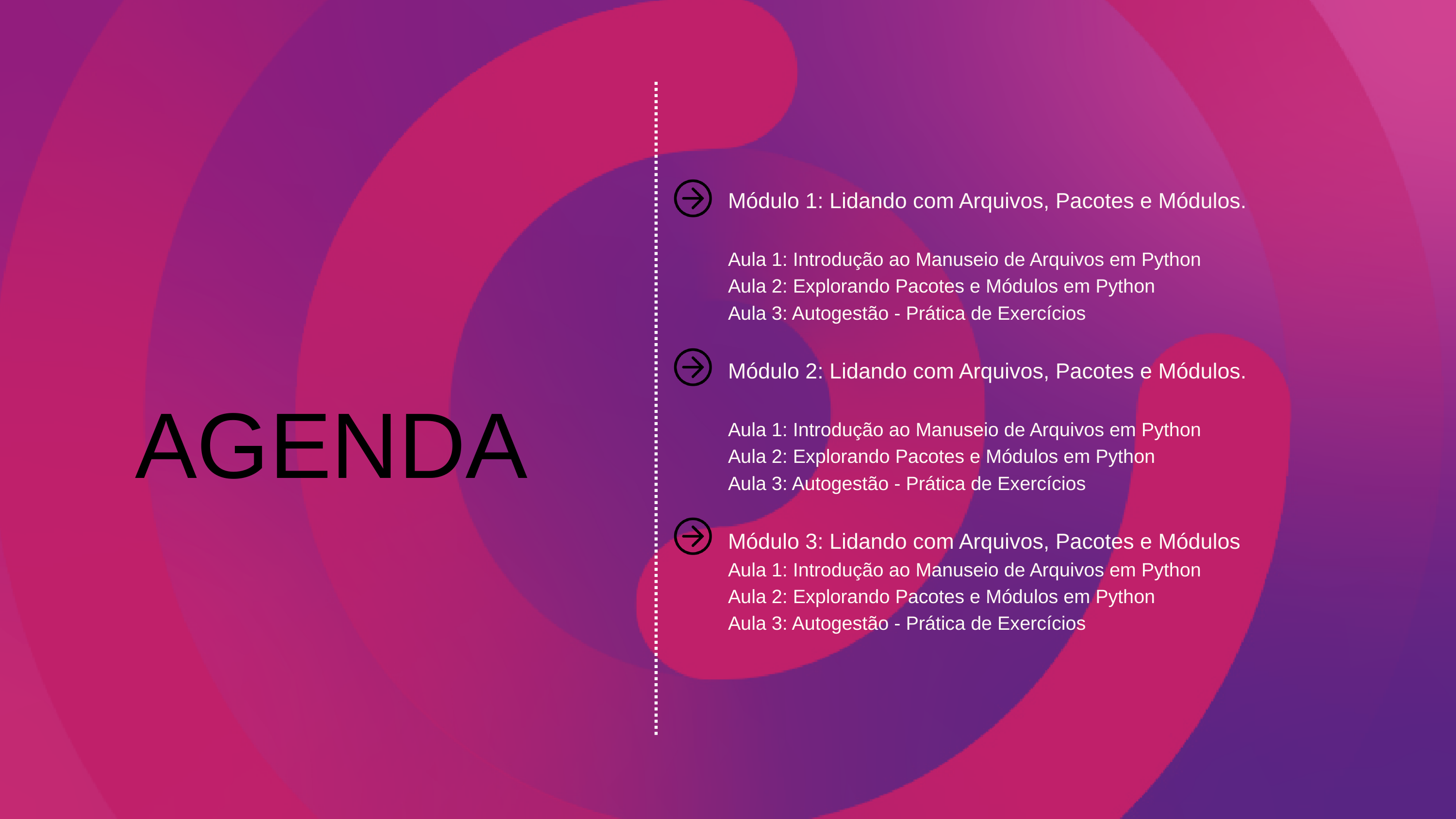

Módulo 1: Lidando com Arquivos, Pacotes e Módulos.

Aula 1: Introdução ao Manuseio de Arquivos em Python
Aula 2: Explorando Pacotes e Módulos em Python
Aula 3: Autogestão - Prática de Exercícios

Módulo 2: Lidando com Arquivos, Pacotes e Módulos.

Aula 1: Introdução ao Manuseio de Arquivos em Python
Aula 2: Explorando Pacotes e Módulos em Python
Aula 3: Autogestão - Prática de Exercícios
AGENDA

Módulo 3: Lidando com Arquivos, Pacotes e Módulos
Aula 1: Introdução ao Manuseio de Arquivos em Python
Aula 2: Explorando Pacotes e Módulos em Python
Aula 3: Autogestão - Prática de Exercícios